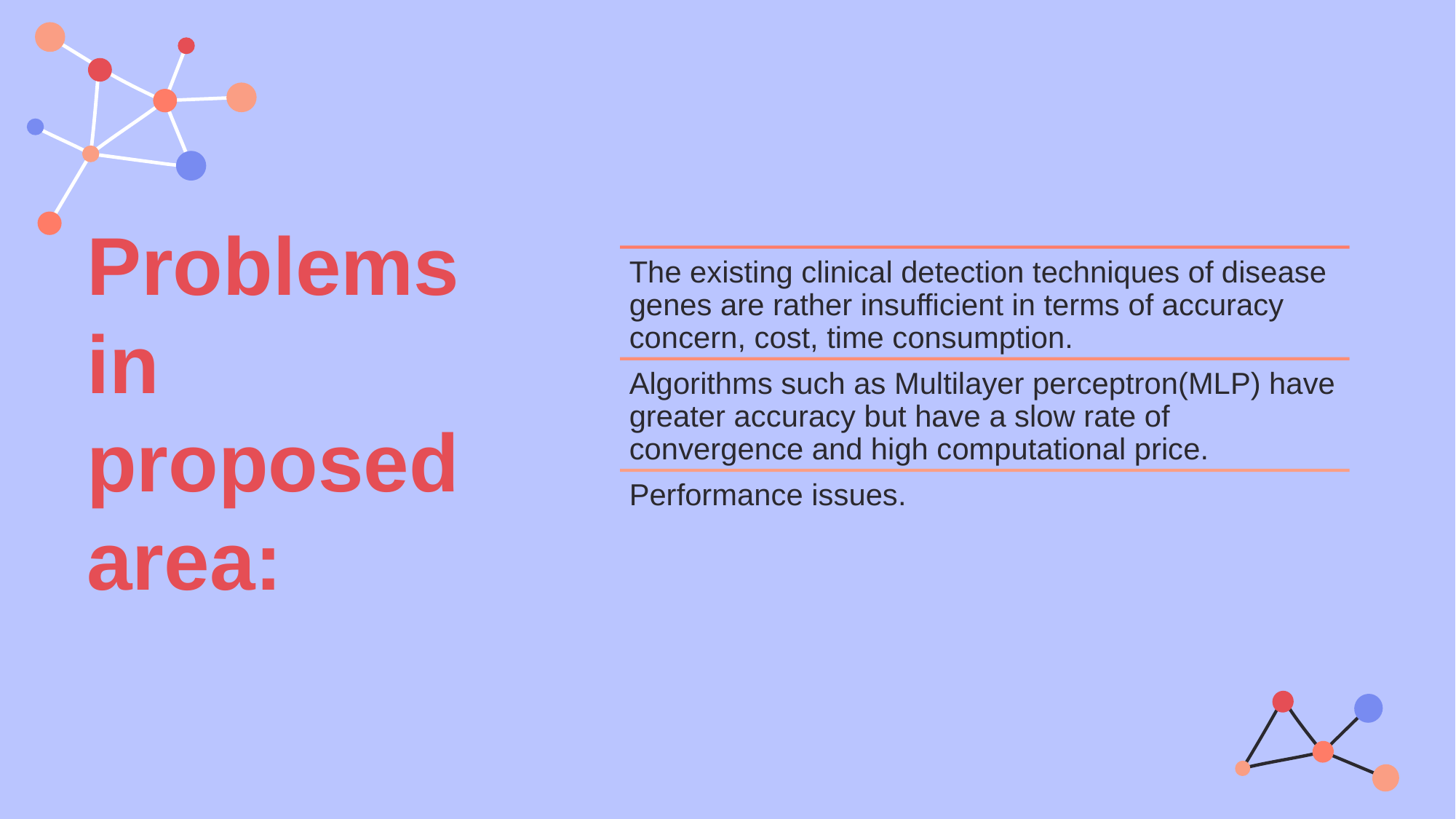

# Problems in proposed area:
The existing clinical detection techniques of disease genes are rather insufficient in terms of accuracy concern, cost, time consumption.
Algorithms such as Multilayer perceptron(MLP) have greater accuracy but have a slow rate of convergence and high computational price.
Performance issues.